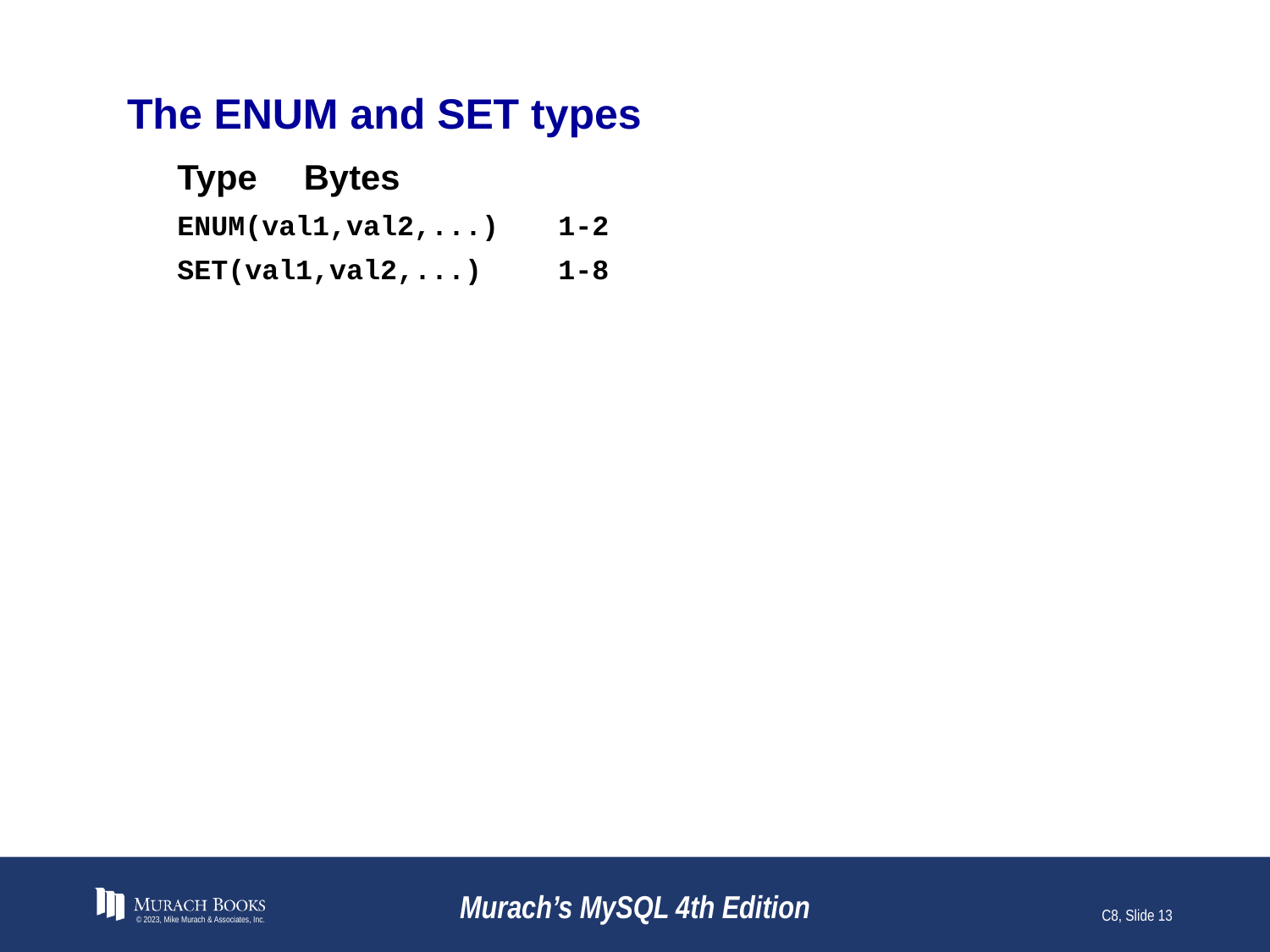

# The ENUM and SET types
Type	Bytes
ENUM(val1,val2,...)	1-2
SET(val1,val2,...)	1-8
© 2023, Mike Murach & Associates, Inc.
Murach’s MySQL 4th Edition

C8, Slide 13